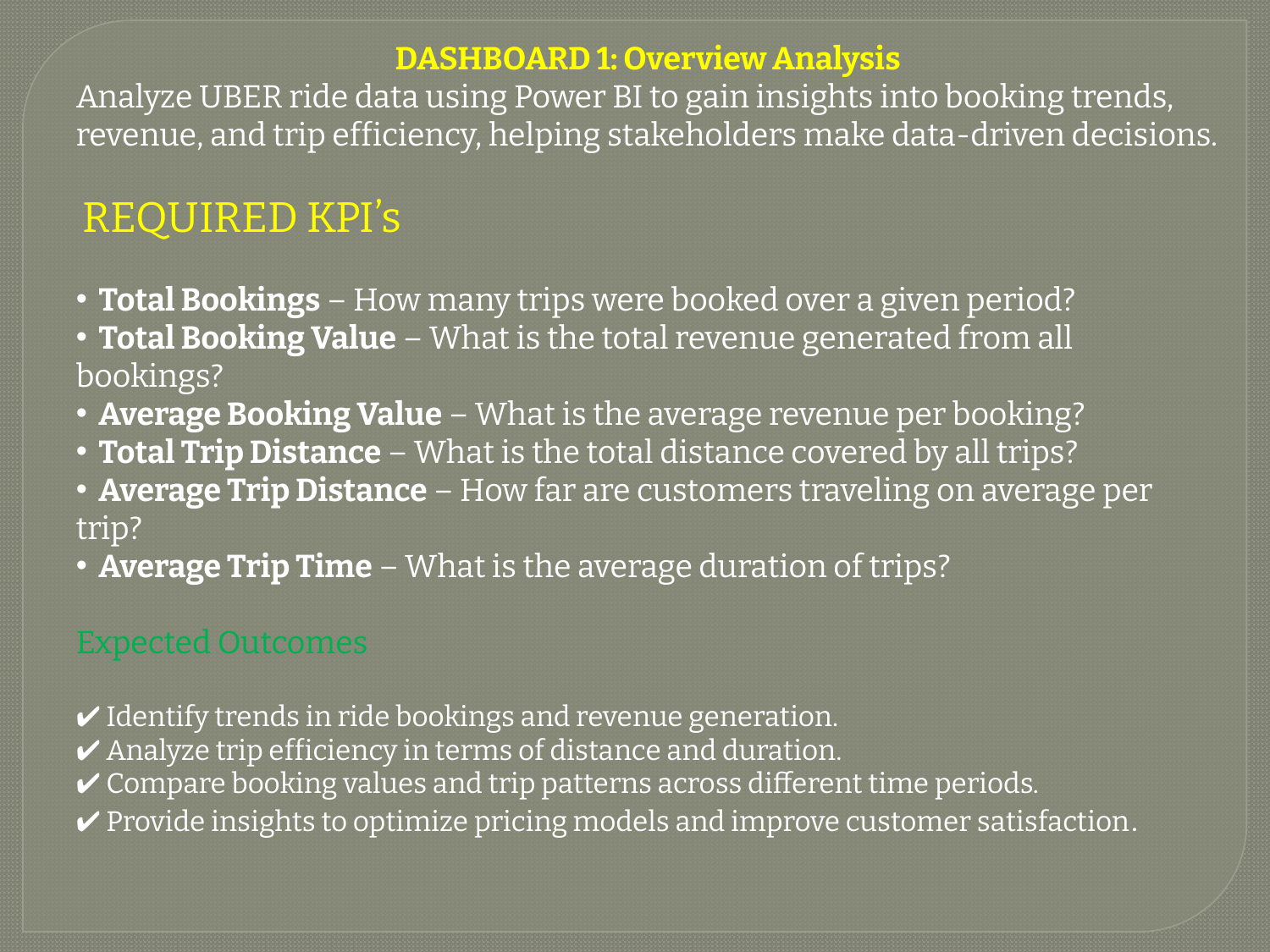

DASHBOARD 1: Overview Analysis
Analyze UBER ride data using Power BI to gain insights into booking trends, revenue, and trip efficiency, helping stakeholders make data-driven decisions.

 REQUIRED KPI’s

  Total Bookings – How many trips were booked over a given period?
  Total Booking Value – What is the total revenue generated from all bookings?
  Average Booking Value – What is the average revenue per booking?
  Total Trip Distance – What is the total distance covered by all trips?
  Average Trip Distance – How far are customers traveling on average per trip?
  Average Trip Time – What is the average duration of trips?

Expected Outcomes

✔ Identify trends in ride bookings and revenue generation.
✔ Analyze trip efficiency in terms of distance and duration.
✔ Compare booking values and trip patterns across different time periods.
✔ Provide insights to optimize pricing models and improve customer satisfaction.